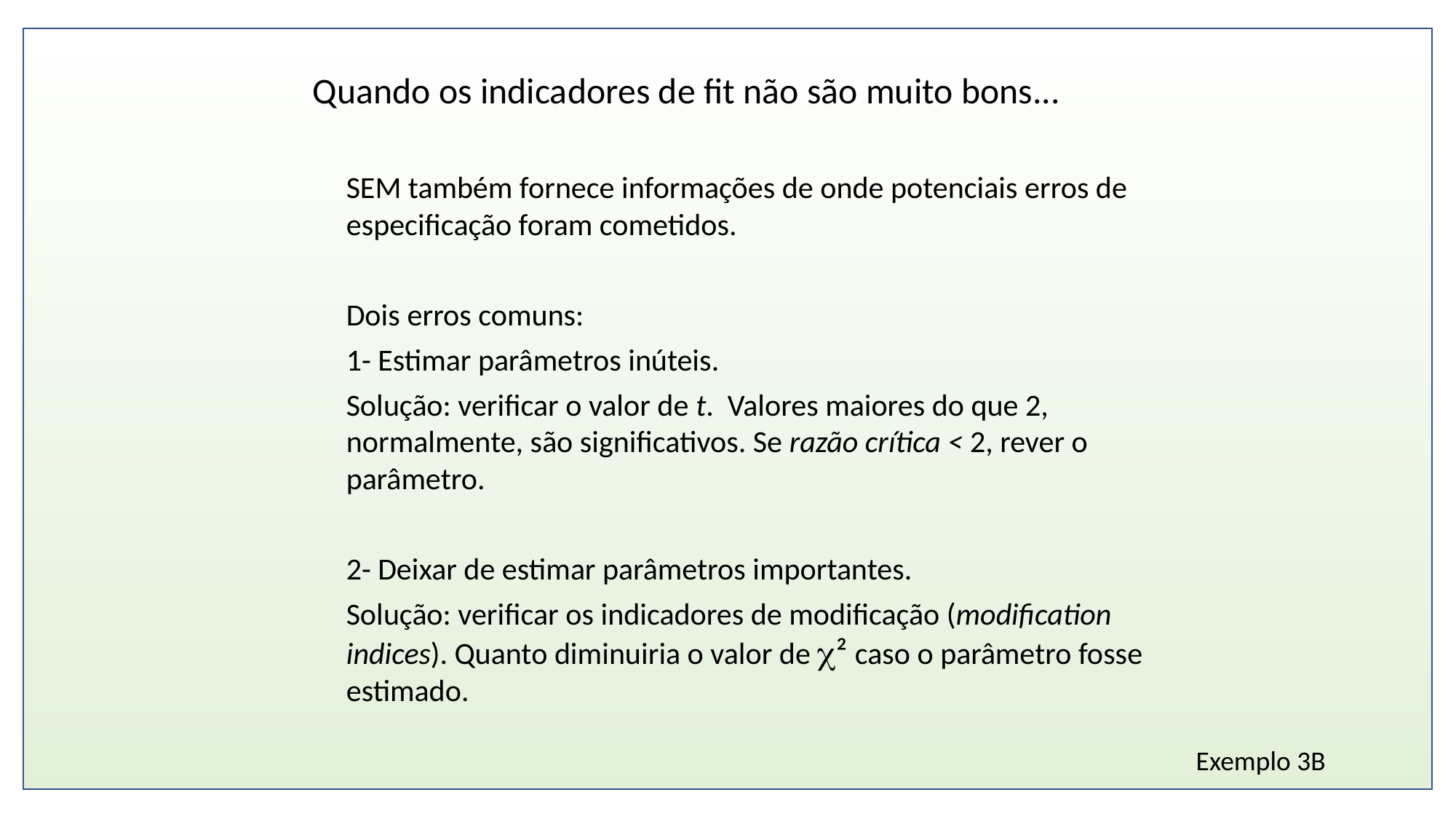

Quando os indicadores de fit não são muito bons...

	SEM também fornece informações de onde potenciais erros de especificação foram cometidos.

	Dois erros comuns:
	1- Estimar parâmetros inúteis.
		Solução: verificar o valor de t.  Valores maiores do que 2, 	normalmente, são significativos. Se razão crítica < 2, rever o parâmetro.

	2- Deixar de estimar parâmetros importantes.
		Solução: verificar os indicadores de modificação (modification 	indices). Quanto diminuiria o valor de χ² caso o parâmetro fosse 	estimado.

Exemplo 3B